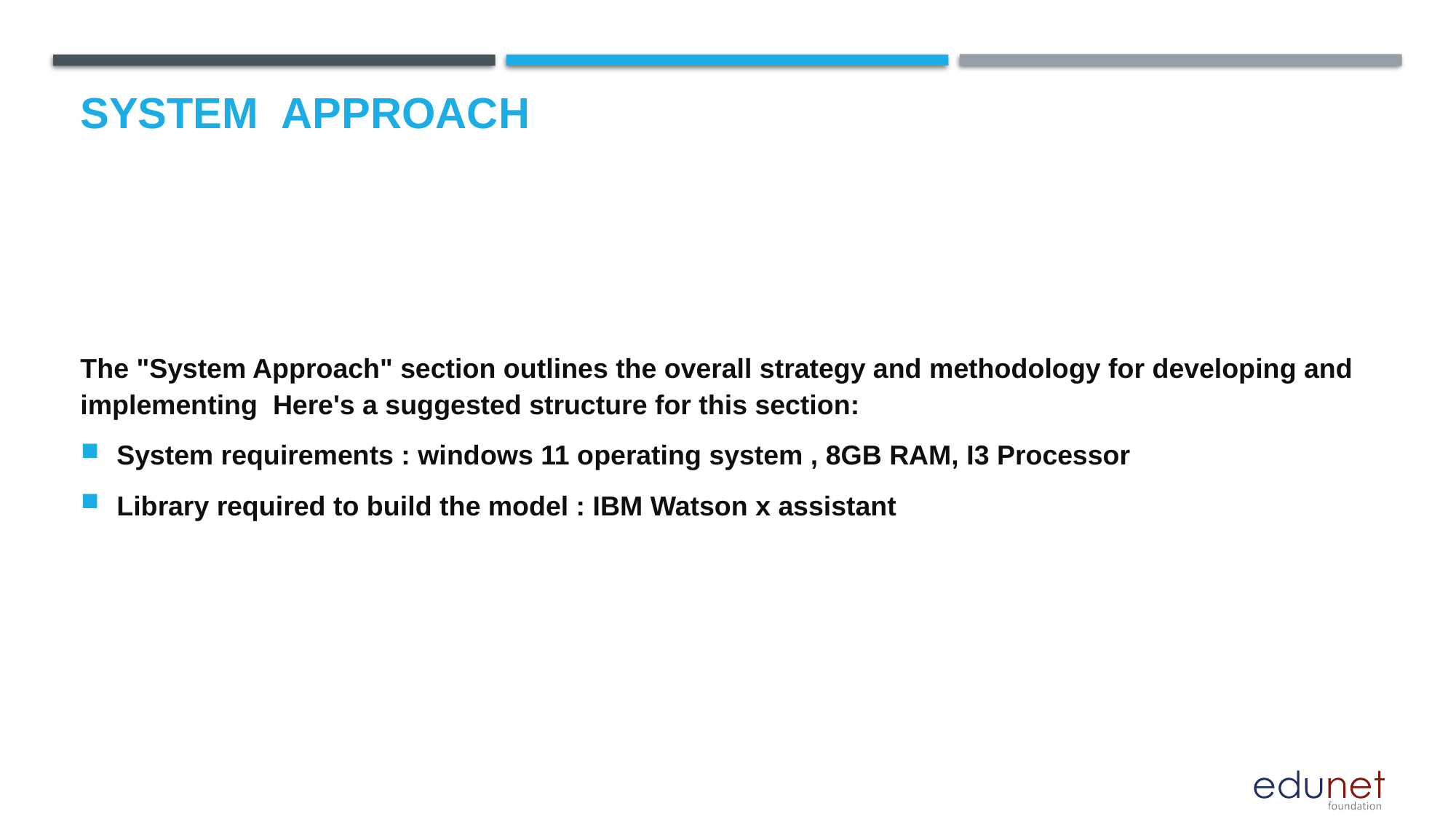

# System  Approach
The "System Approach" section outlines the overall strategy and methodology for developing and implementing  Here's a suggested structure for this section:
System requirements : windows 11 operating system , 8GB RAM, I3 Processor
Library required to build the model : IBM Watson x assistant